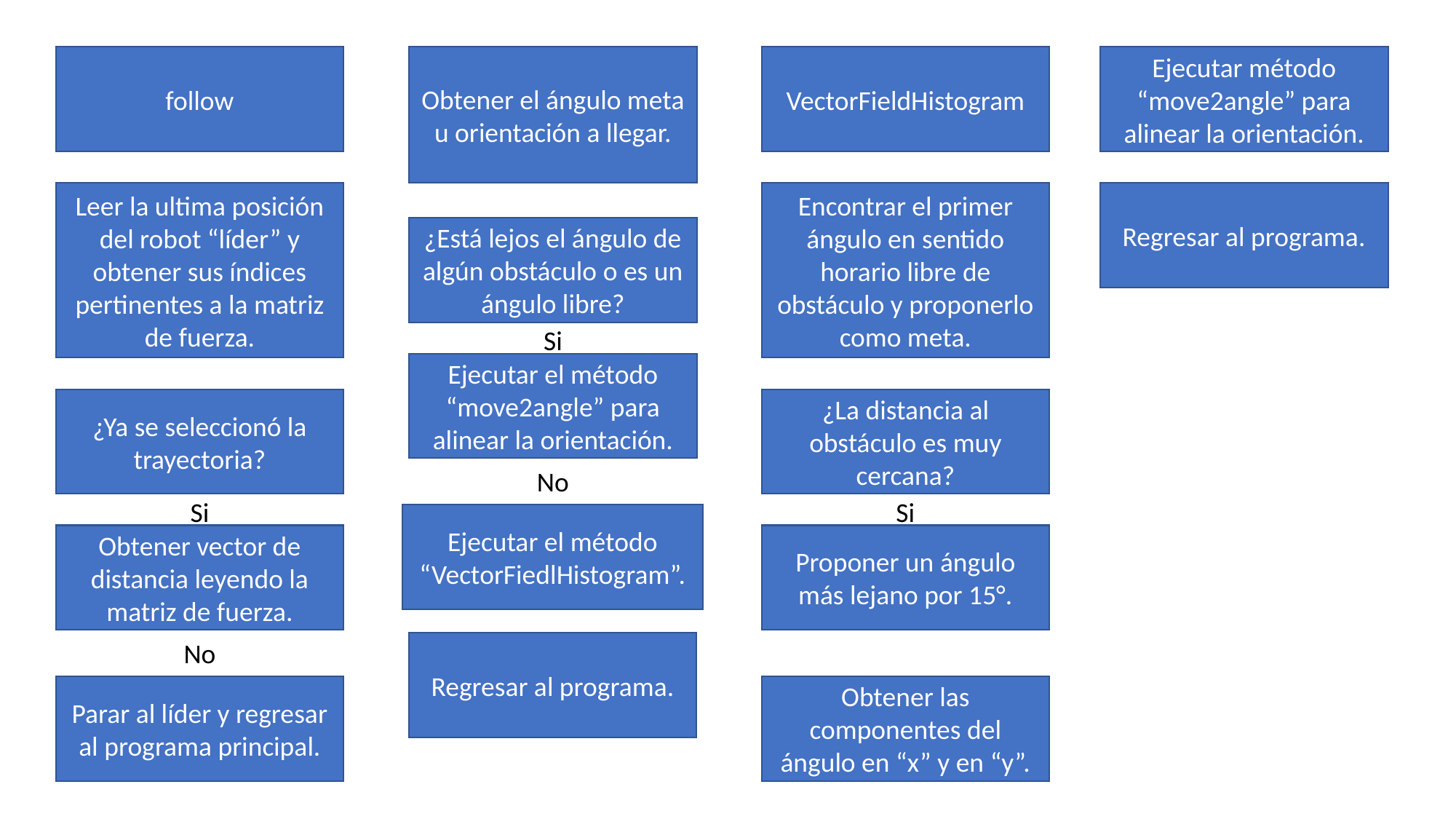

follow
Obtener el ángulo meta u orientación a llegar.
VectorFieldHistogram
Ejecutar método “move2angle” para alinear la orientación.
Leer la ultima posición del robot “líder” y obtener sus índices pertinentes a la matriz de fuerza.
Encontrar el primer ángulo en sentido horario libre de obstáculo y proponerlo como meta.
Regresar al programa.
¿Está lejos el ángulo de algún obstáculo o es un ángulo libre?
Si
Ejecutar el método “move2angle” para alinear la orientación.
¿Ya se seleccionó la trayectoria?
¿La distancia al obstáculo es muy cercana?
No
Si
Si
Ejecutar el método “VectorFiedlHistogram”.
Obtener vector de distancia leyendo la matriz de fuerza.
Proponer un ángulo más lejano por 15°.
No
Regresar al programa.
Parar al líder y regresar al programa principal.
Obtener las componentes del ángulo en “x” y en “y”.